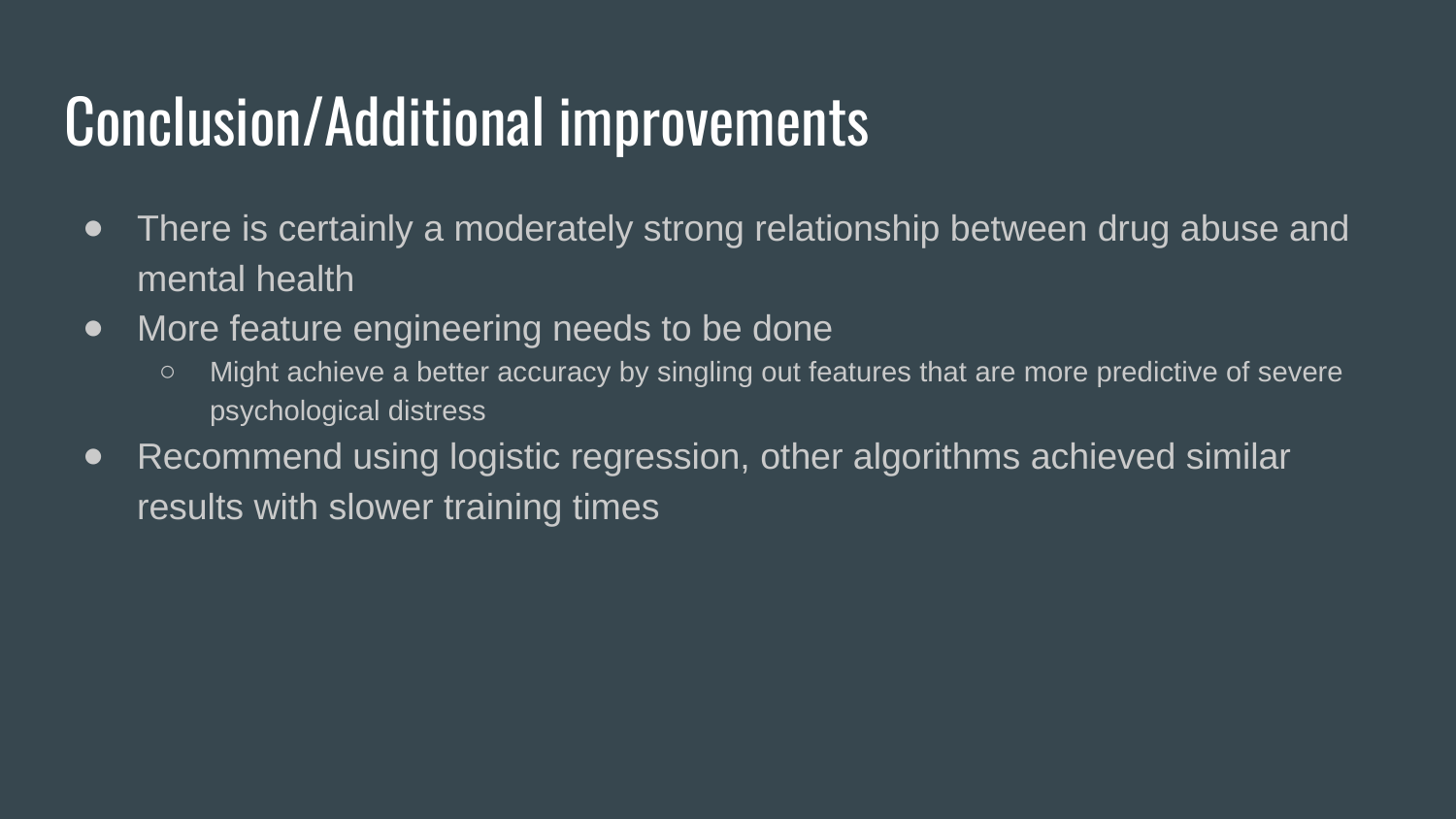

# Conclusion/Additional improvements
There is certainly a moderately strong relationship between drug abuse and mental health
More feature engineering needs to be done
Might achieve a better accuracy by singling out features that are more predictive of severe psychological distress
Recommend using logistic regression, other algorithms achieved similar results with slower training times